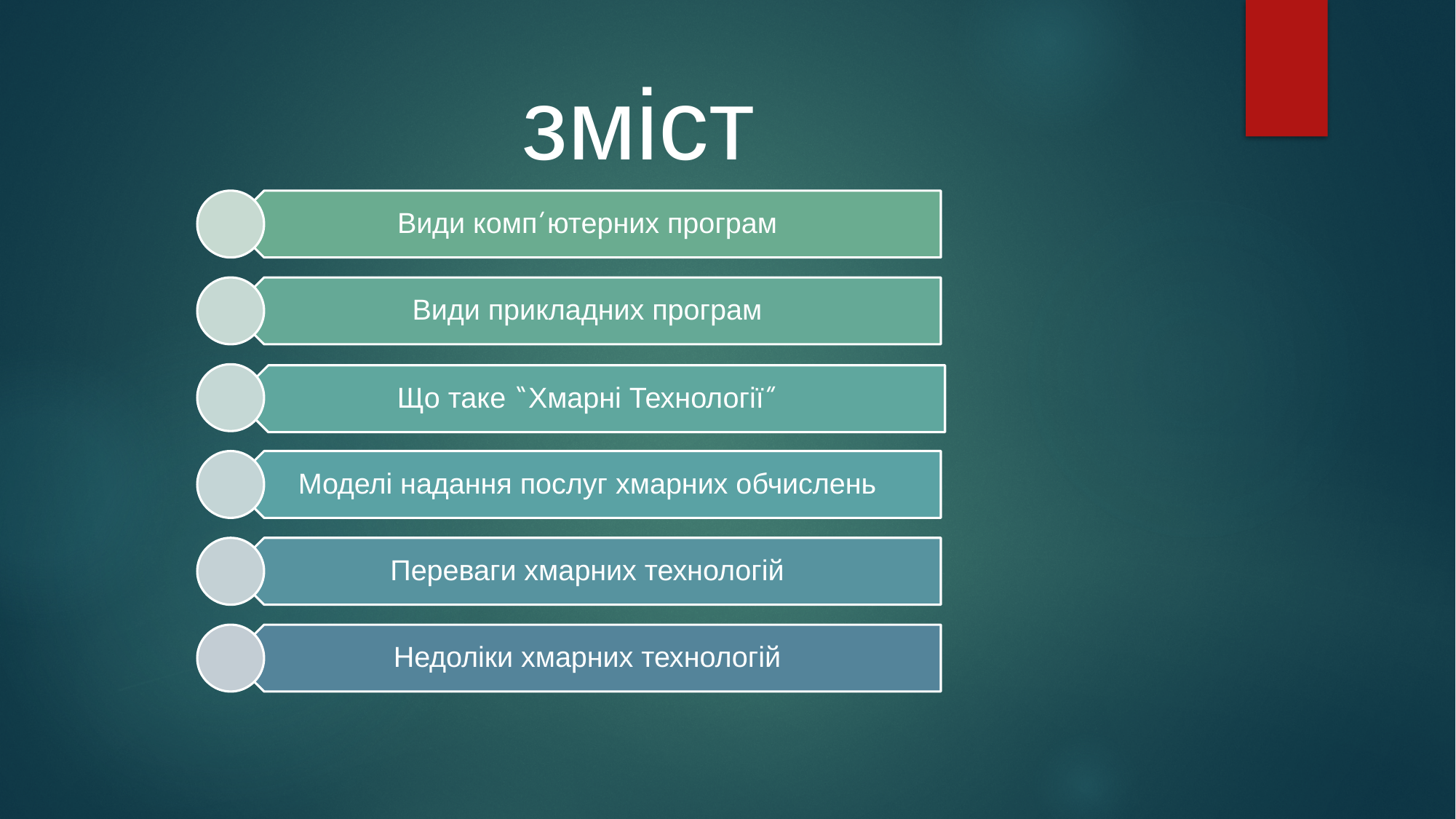

# зміст
Види комп’ютерних програм
Види прикладних програм
Що таке “Хмарні Технології”
Моделі надання послуг хмарних обчислень
Переваги хмарних технологій
Недоліки хмарних технологій